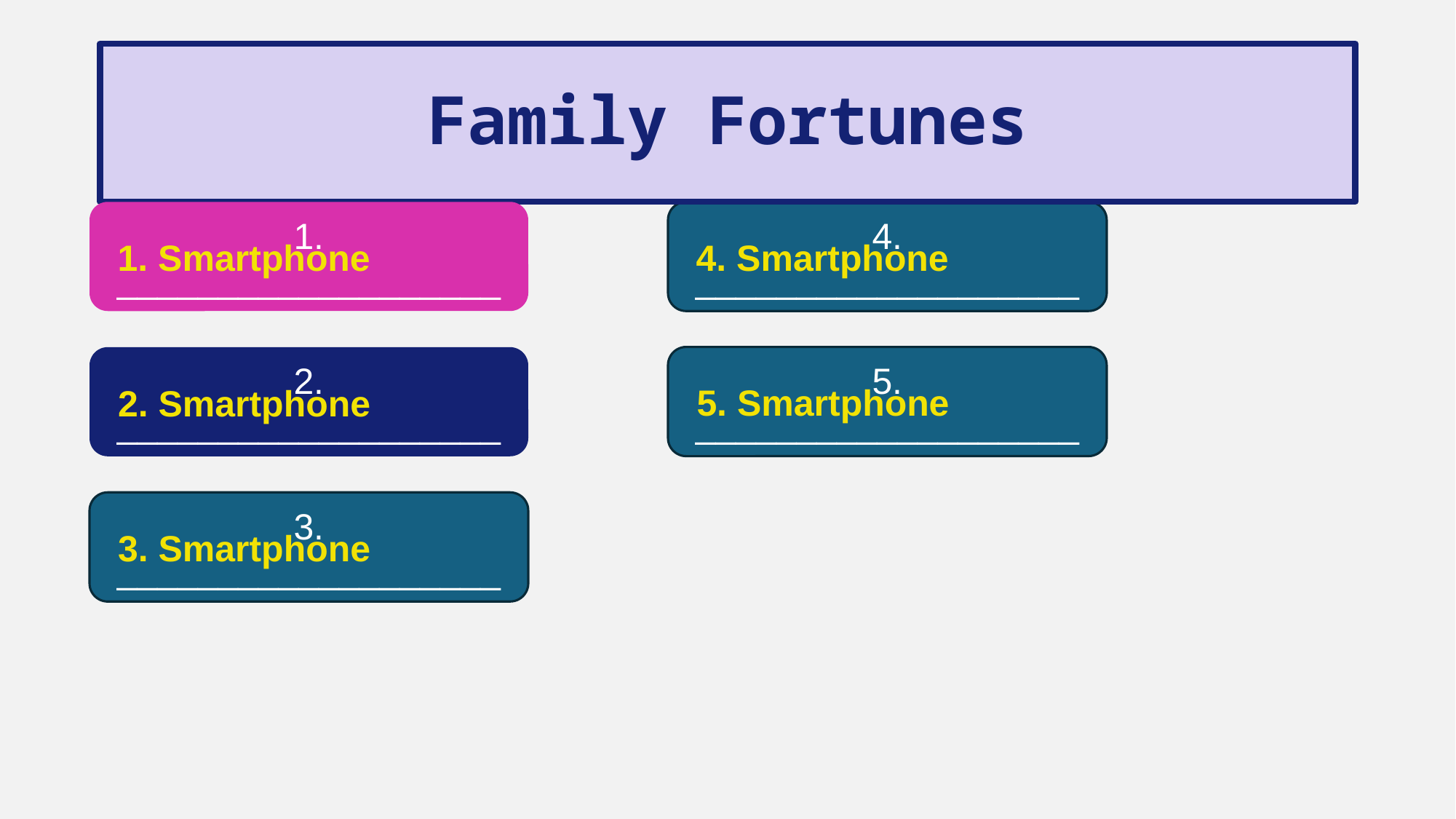

# Family Fortunes
1. ___________________
4. ___________________
1. Smartphone
4. Smartphone
5. ___________________
2. ___________________
5. Smartphone
2. Smartphone
3. ___________________
3. Smartphone